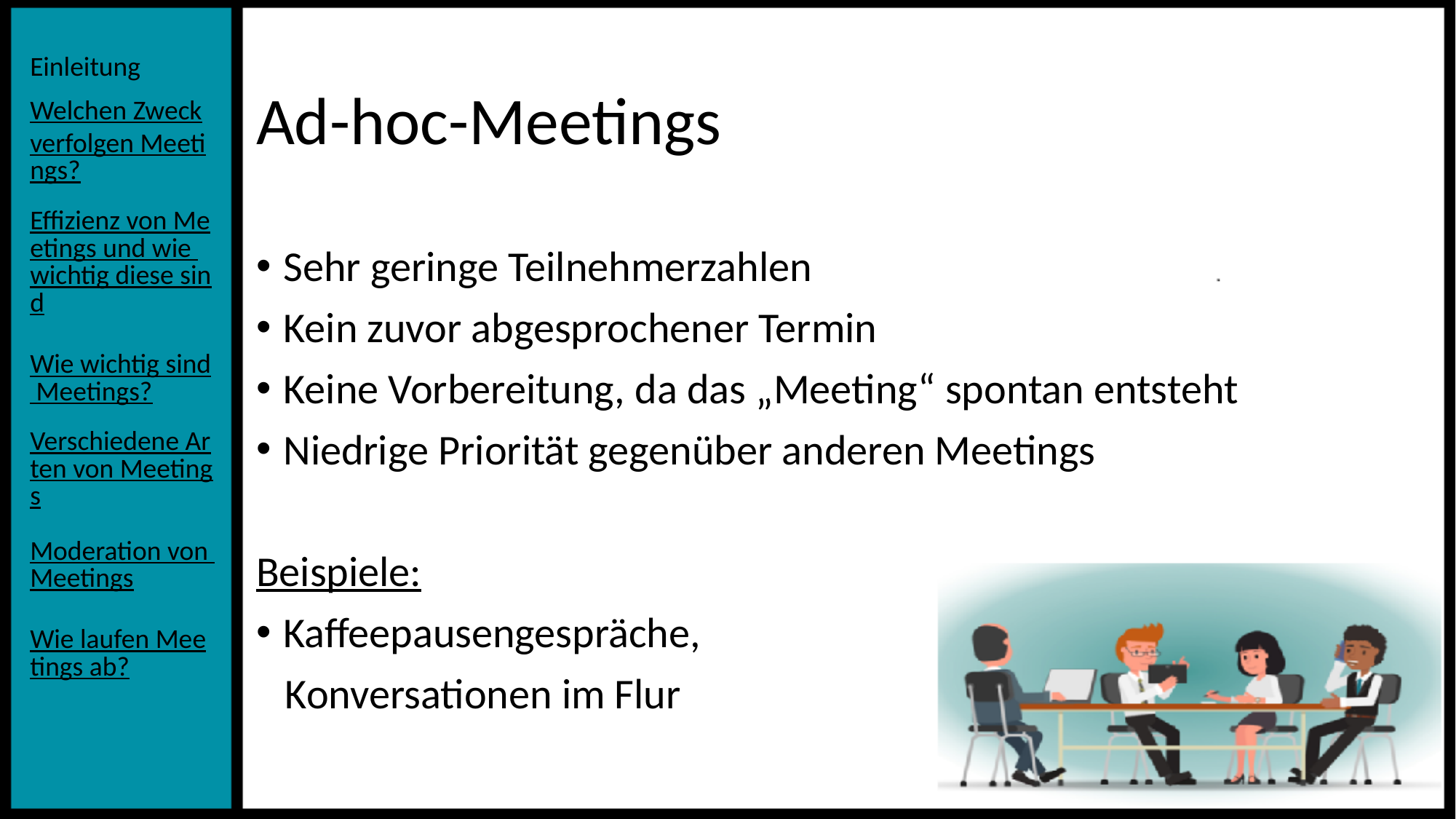

# Ad-hoc-Meetings
Sehr geringe Teilnehmerzahlen
Kein zuvor abgesprochener Termin
Keine Vorbereitung, da das „Meeting“ spontan entsteht
Niedrige Priorität gegenüber anderen Meetings

Beispiele:
Kaffeepausengespräche,
   Konversationen im Flur